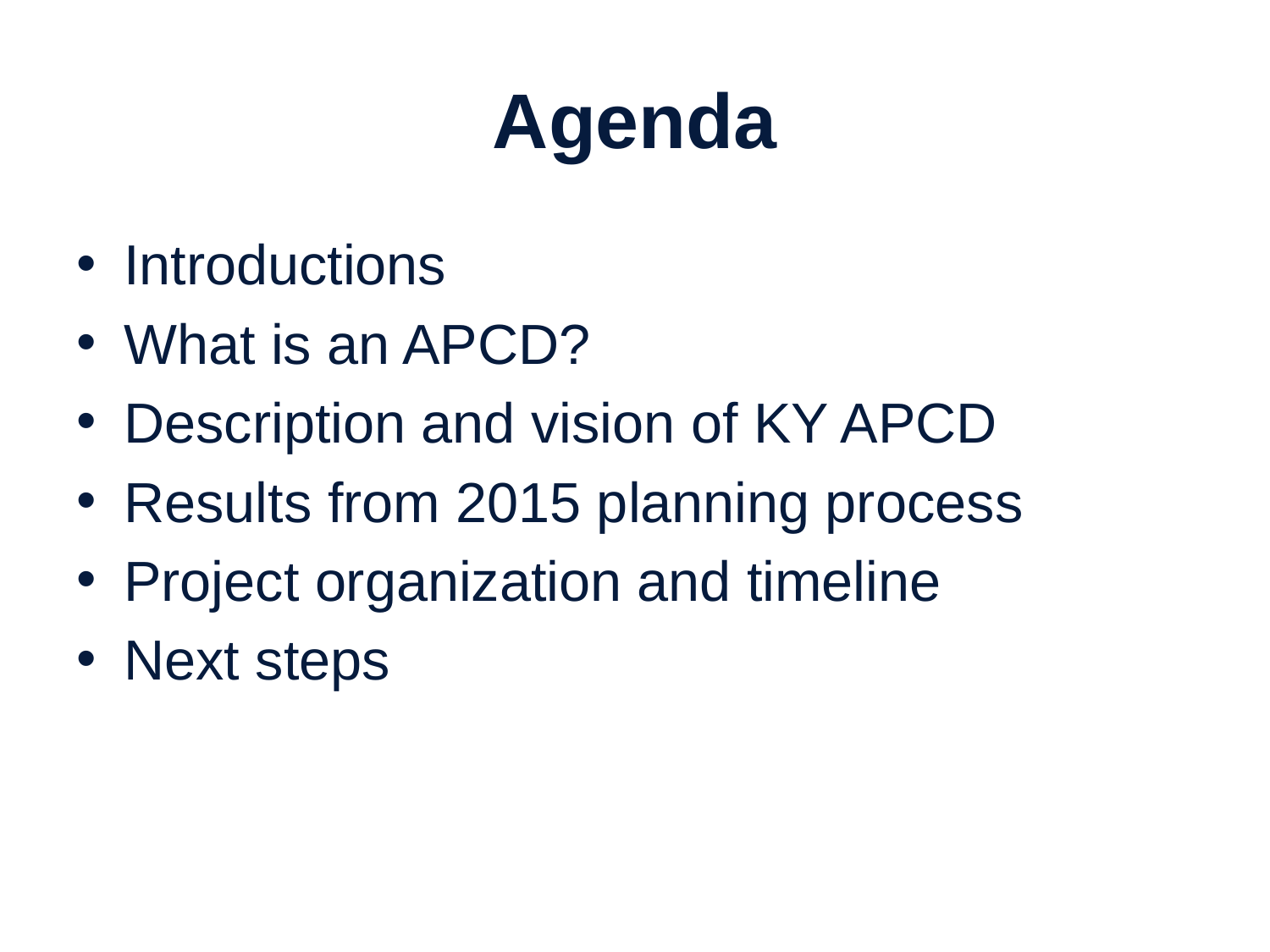

# Agenda
Introductions
What is an APCD?
Description and vision of KY APCD
Results from 2015 planning process
Project organization and timeline
Next steps